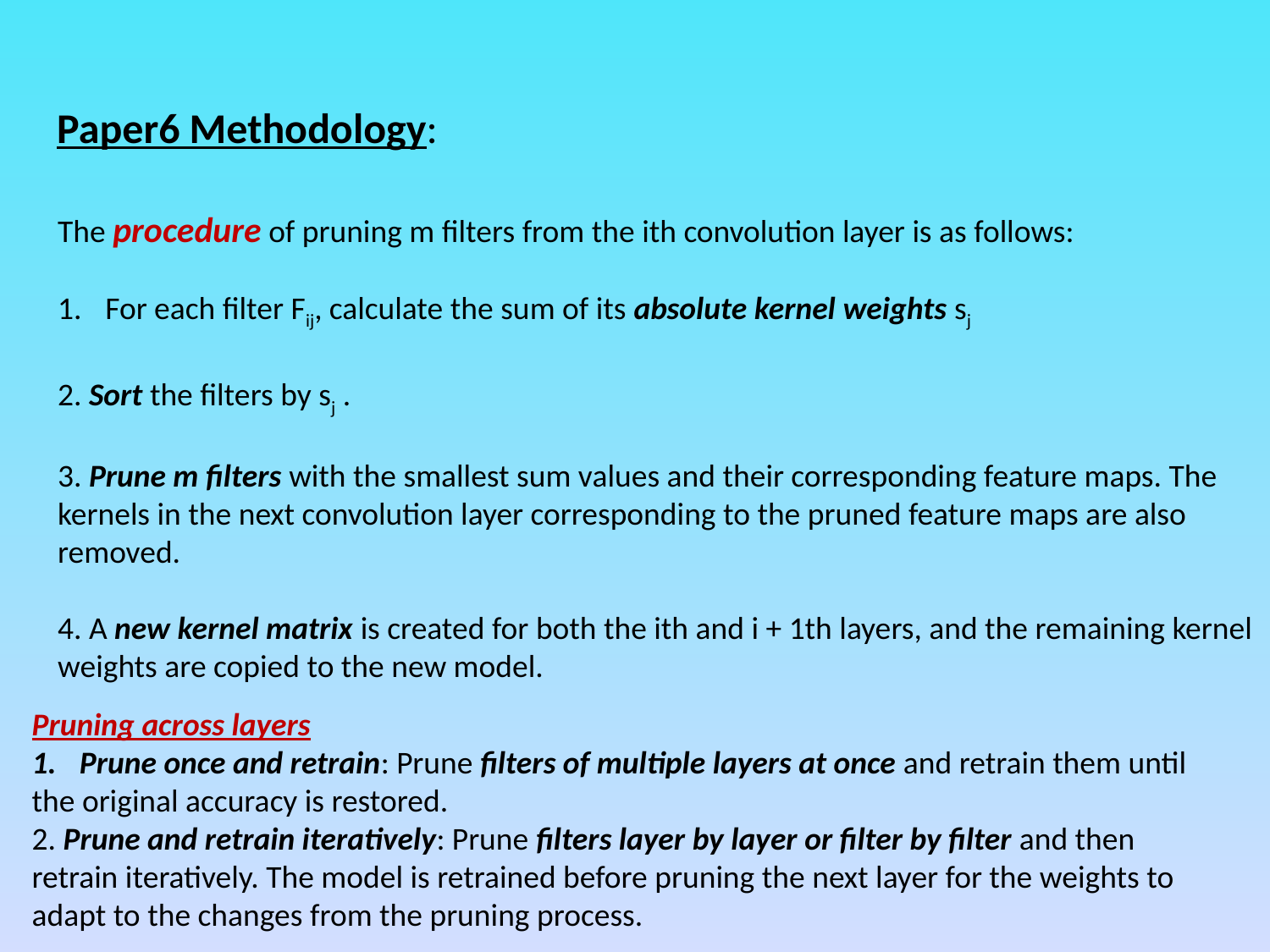

Paper6 Methodology:
The procedure of pruning m filters from the ith convolution layer is as follows:

For each filter Fij, calculate the sum of its absolute kernel weights sj

2. Sort the filters by sj .

3. Prune m filters with the smallest sum values and their corresponding feature maps. The
kernels in the next convolution layer corresponding to the pruned feature maps are also
removed.

4. A new kernel matrix is created for both the ith and i + 1th layers, and the remaining kernel
weights are copied to the new model.
Pruning across layers
Prune once and retrain: Prune filters of multiple layers at once and retrain them until
the original accuracy is restored.
2. Prune and retrain iteratively: Prune filters layer by layer or filter by filter and then
retrain iteratively. The model is retrained before pruning the next layer for the weights to
adapt to the changes from the pruning process.